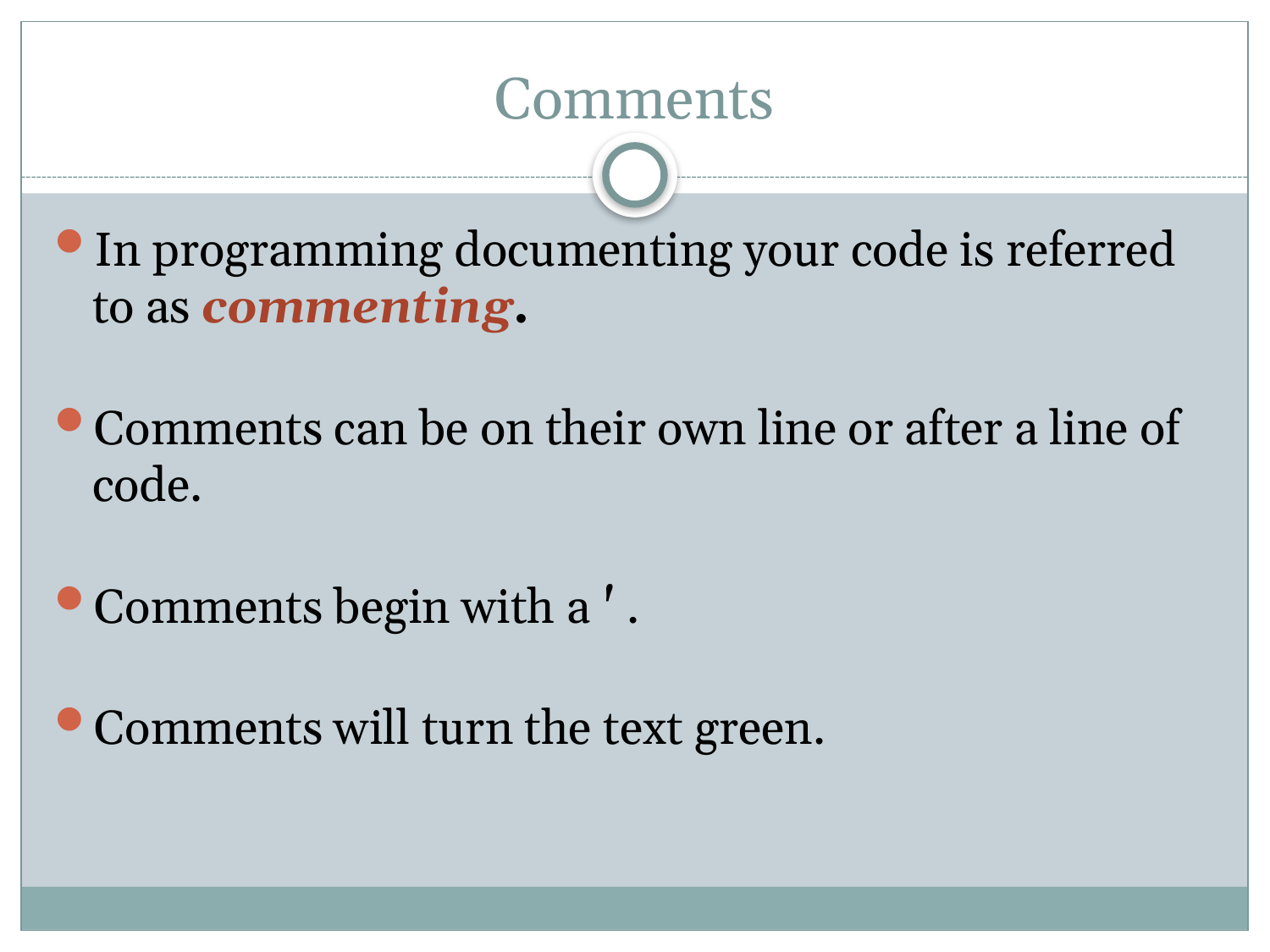

# Comments
In programming documenting your code is referred to as commenting.

Comments can be on their own line or after a line of code.

Comments begin with a ' .

Comments will turn the text green.